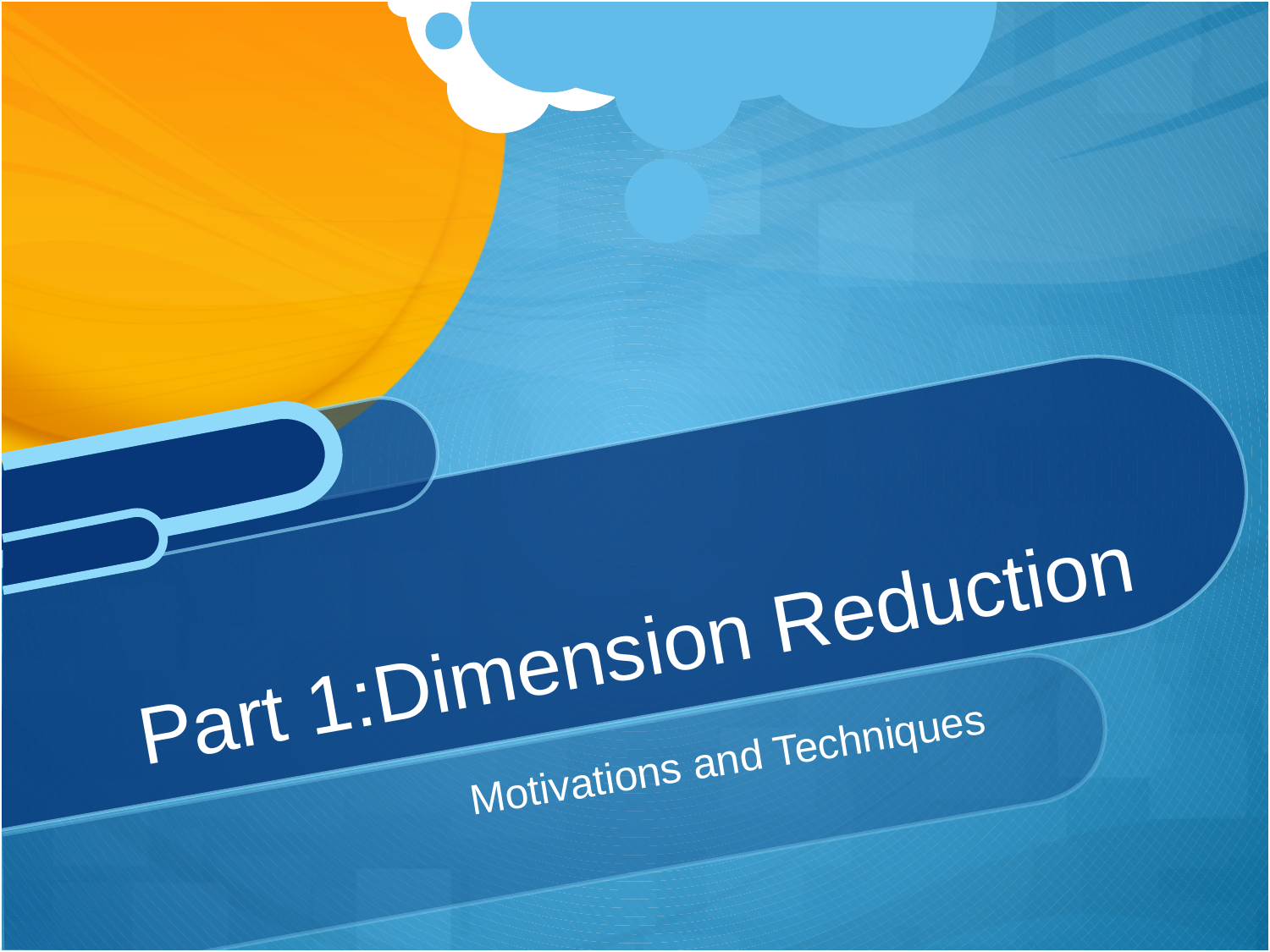

# Part 1:Dimension Reduction
Motivations and Techniques